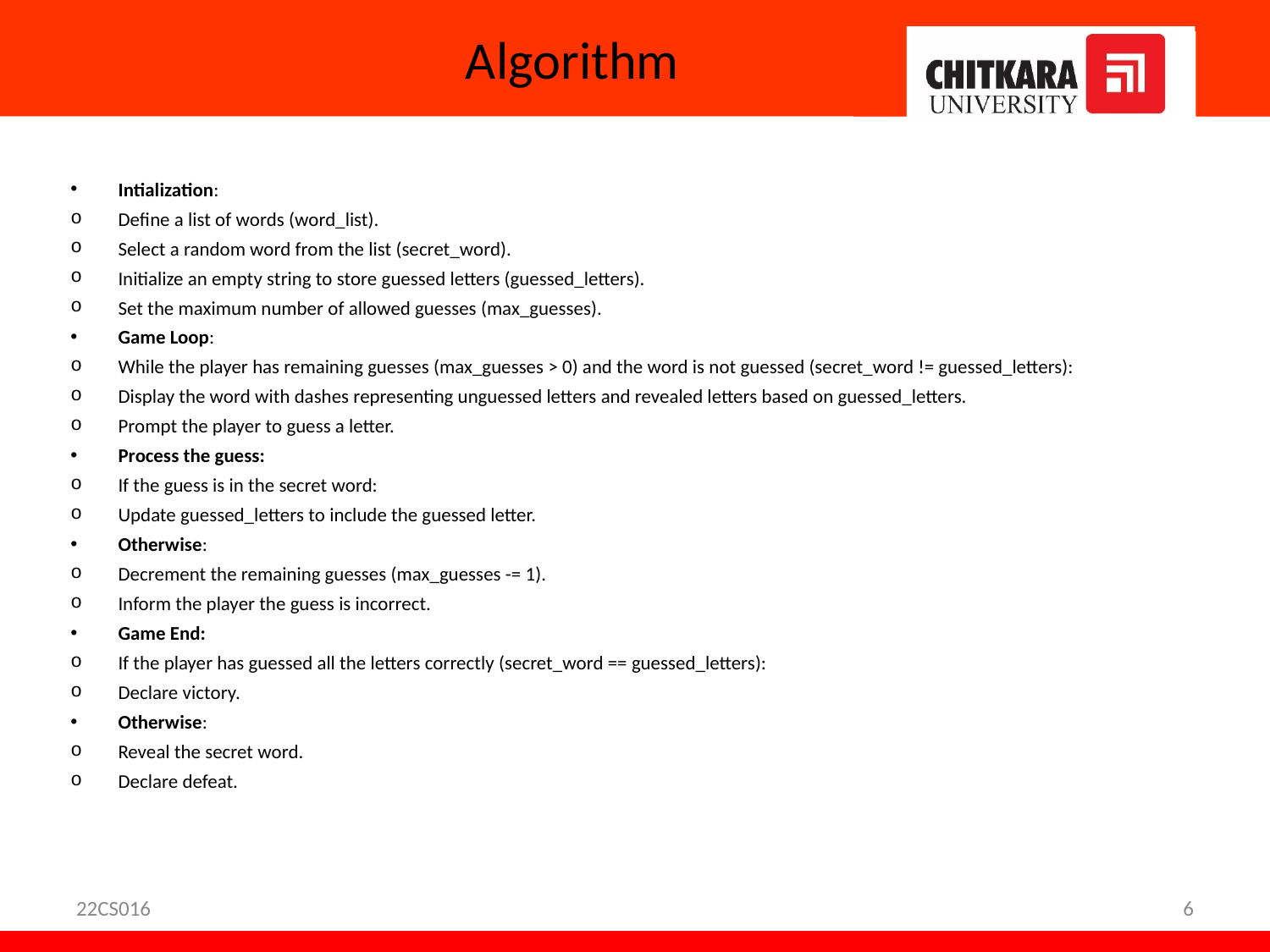

# Algorithm
Intialization:
Define a list of words (word_list).
Select a random word from the list (secret_word).
Initialize an empty string to store guessed letters (guessed_letters).
Set the maximum number of allowed guesses (max_guesses).
Game Loop:
While the player has remaining guesses (max_guesses > 0) and the word is not guessed (secret_word != guessed_letters):
Display the word with dashes representing unguessed letters and revealed letters based on guessed_letters.
Prompt the player to guess a letter.
Process the guess:
If the guess is in the secret word:
Update guessed_letters to include the guessed letter.
Otherwise:
Decrement the remaining guesses (max_guesses -= 1).
Inform the player the guess is incorrect.
Game End:
If the player has guessed all the letters correctly (secret_word == guessed_letters):
Declare victory.
Otherwise:
Reveal the secret word.
Declare defeat.

22CS016
6